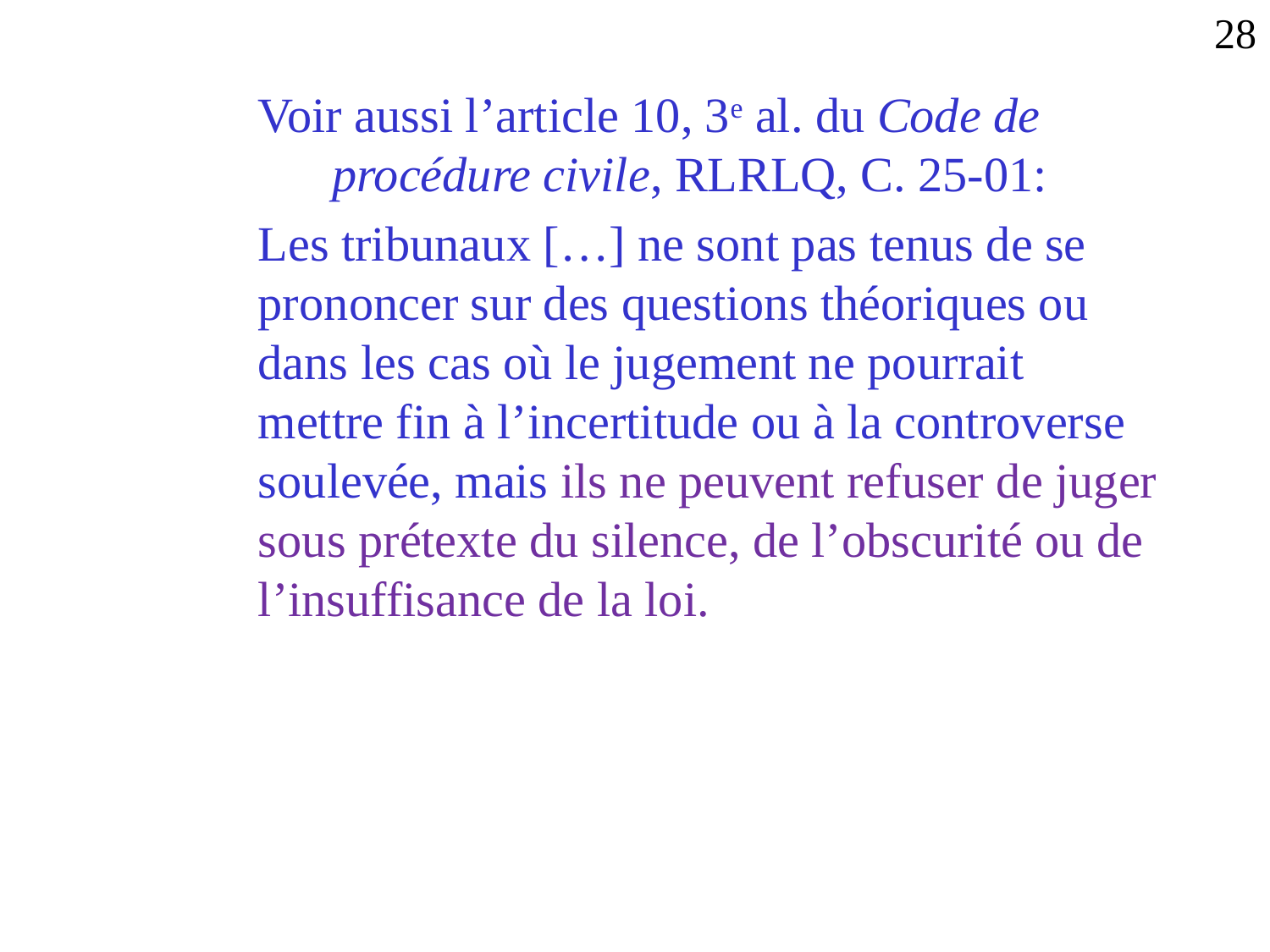

28

Voir aussi l’article 10, 3e al. du Code de procédure civile, RLRLQ, C. 25-01:
Les tribunaux […] ne sont pas tenus de se prononcer sur des questions théoriques ou dans les cas où le jugement ne pourrait mettre fin à l’incertitude ou à la controverse soulevée, mais ils ne peuvent refuser de juger sous prétexte du silence, de l’obscurité ou de l’insuffisance de la loi.